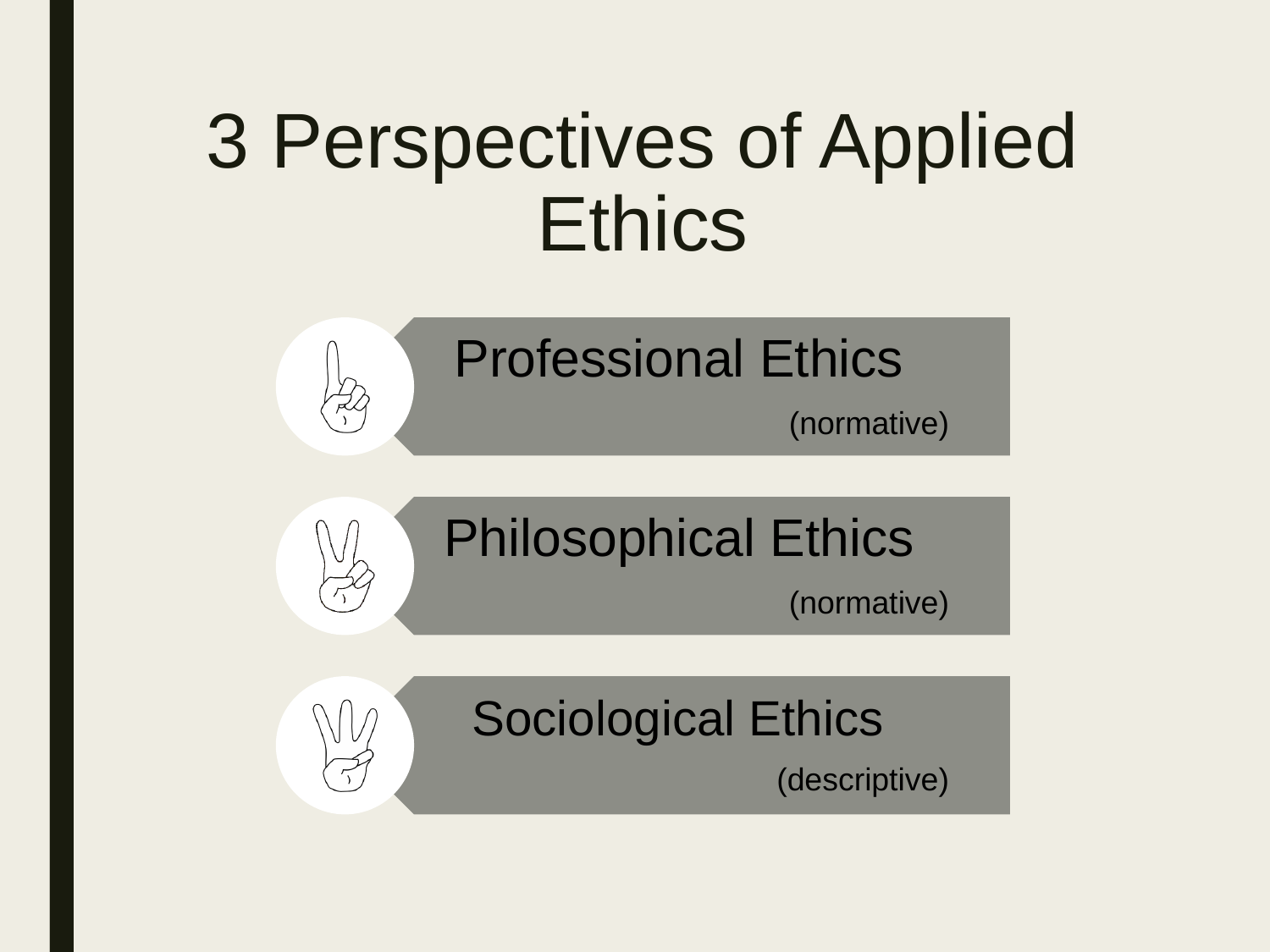

# 3 Perspectives of Applied Ethics
Professional Ethics
(normative)
Philosophical Ethics
(normative)
Sociological Ethics
(descriptive)